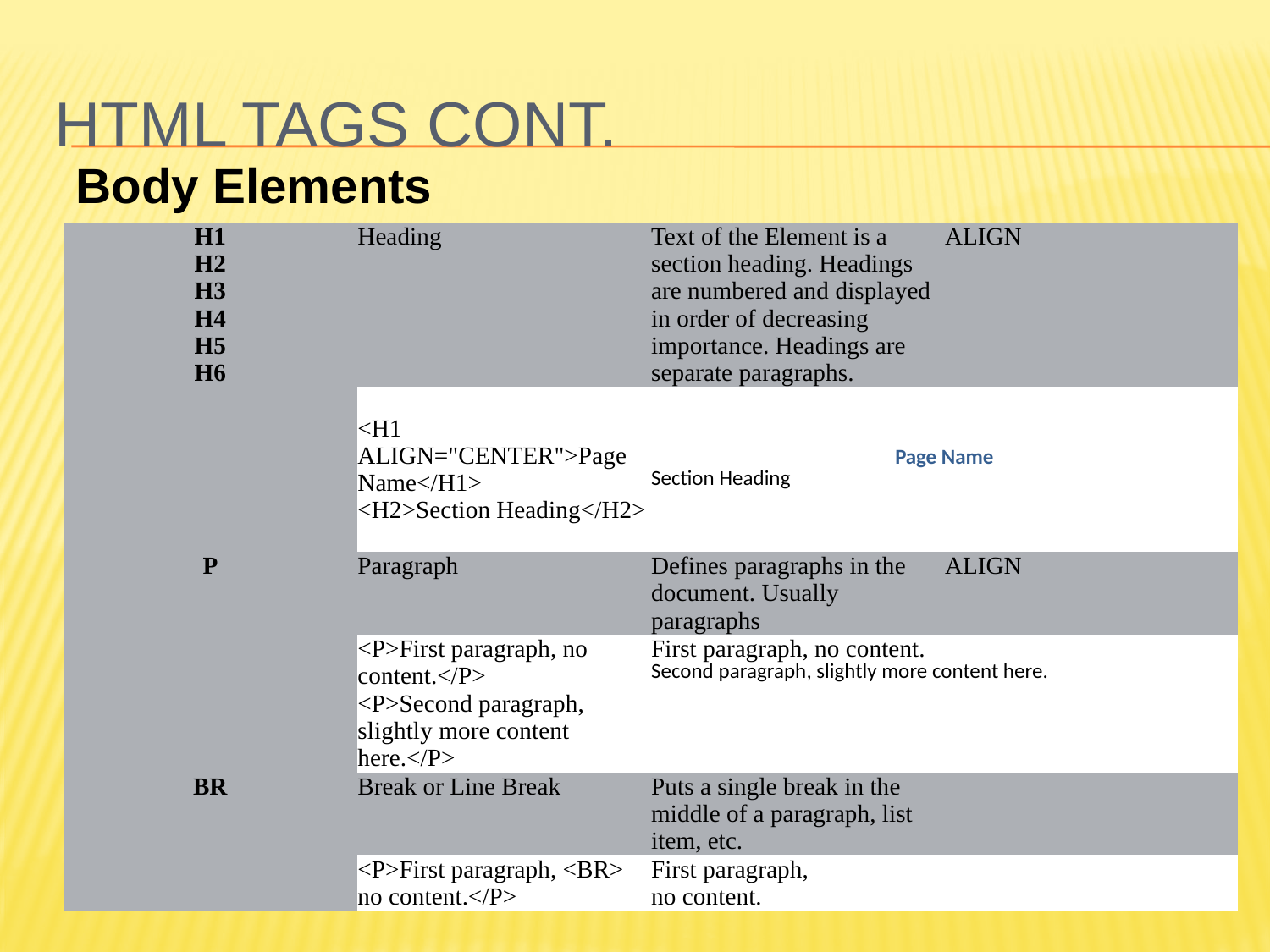

# HTML Tags cont.
Body Elements

| H1 H2 H3 H4 H5 H6 | Heading | Text of the Element is a section heading. Headings are numbered and displayed in order of decreasing importance. Headings are separate paragraphs. | ALIGN |
| --- | --- | --- | --- |
|  | <H1 ALIGN="CENTER">Page Name</H1>  <H2>Section Heading</H2> | Page Name Section Heading |  |
| P | Paragraph | Defines paragraphs in the document. Usually paragraphs | ALIGN |
|  | <P>First paragraph, no content.</P>  <P>Second paragraph, slightly more content here.</P> | First paragraph, no content. Second paragraph, slightly more content here. |  |
| BR | Break or Line Break | Puts a single break in the middle of a paragraph, list item, etc. |  |
|  | <P>First paragraph, <BR> no content.</P> | First paragraph,  no content. |  |